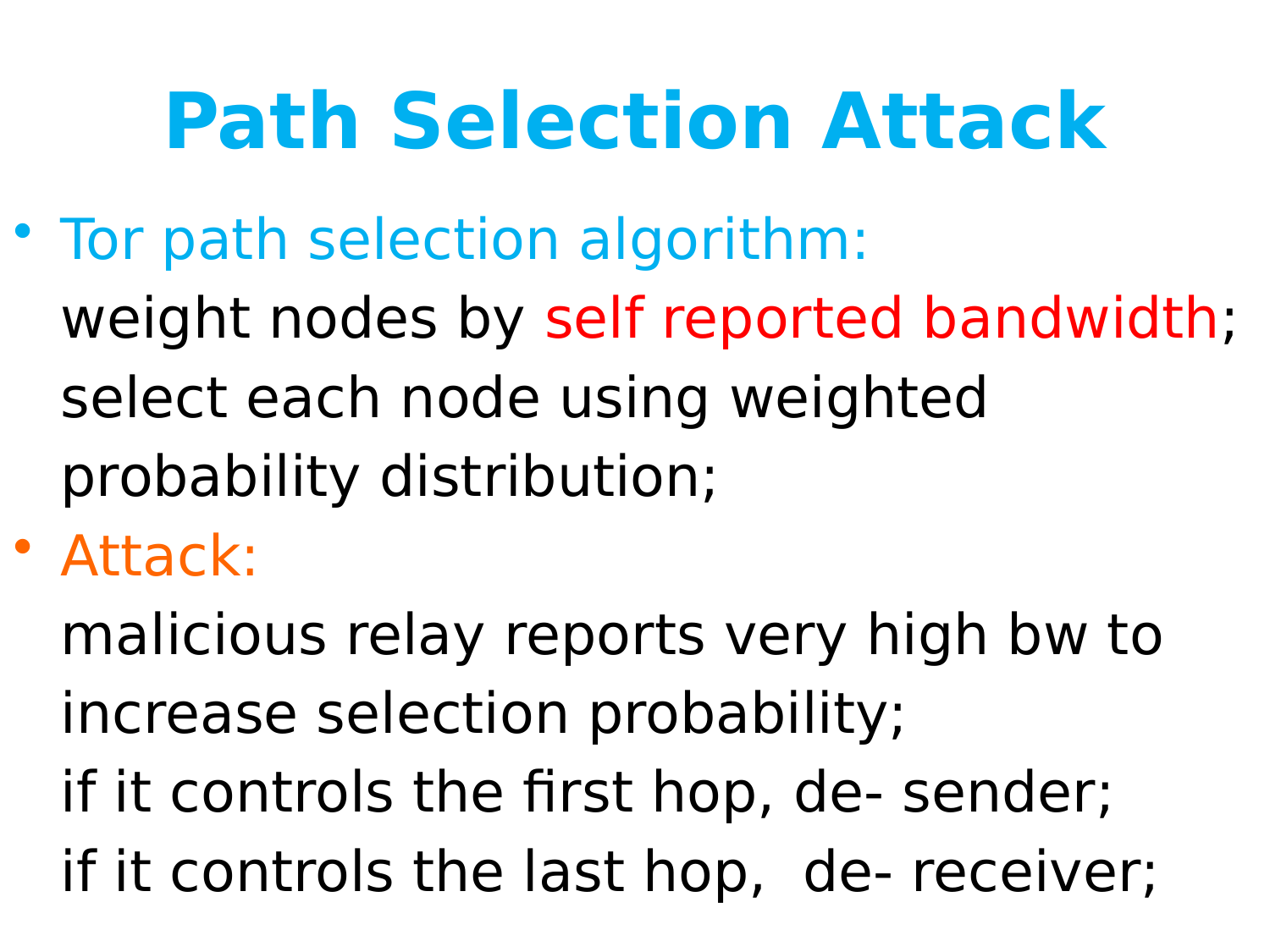

# Path Selection Attack
Tor path selection algorithm:
	weight nodes by self reported bandwidth;
	select each node using weighted
	probability distribution;
Attack:
	malicious relay reports very high bw to
	increase selection probability;
	if it controls the first hop, de- sender;
	if it controls the last hop,  de- receiver;